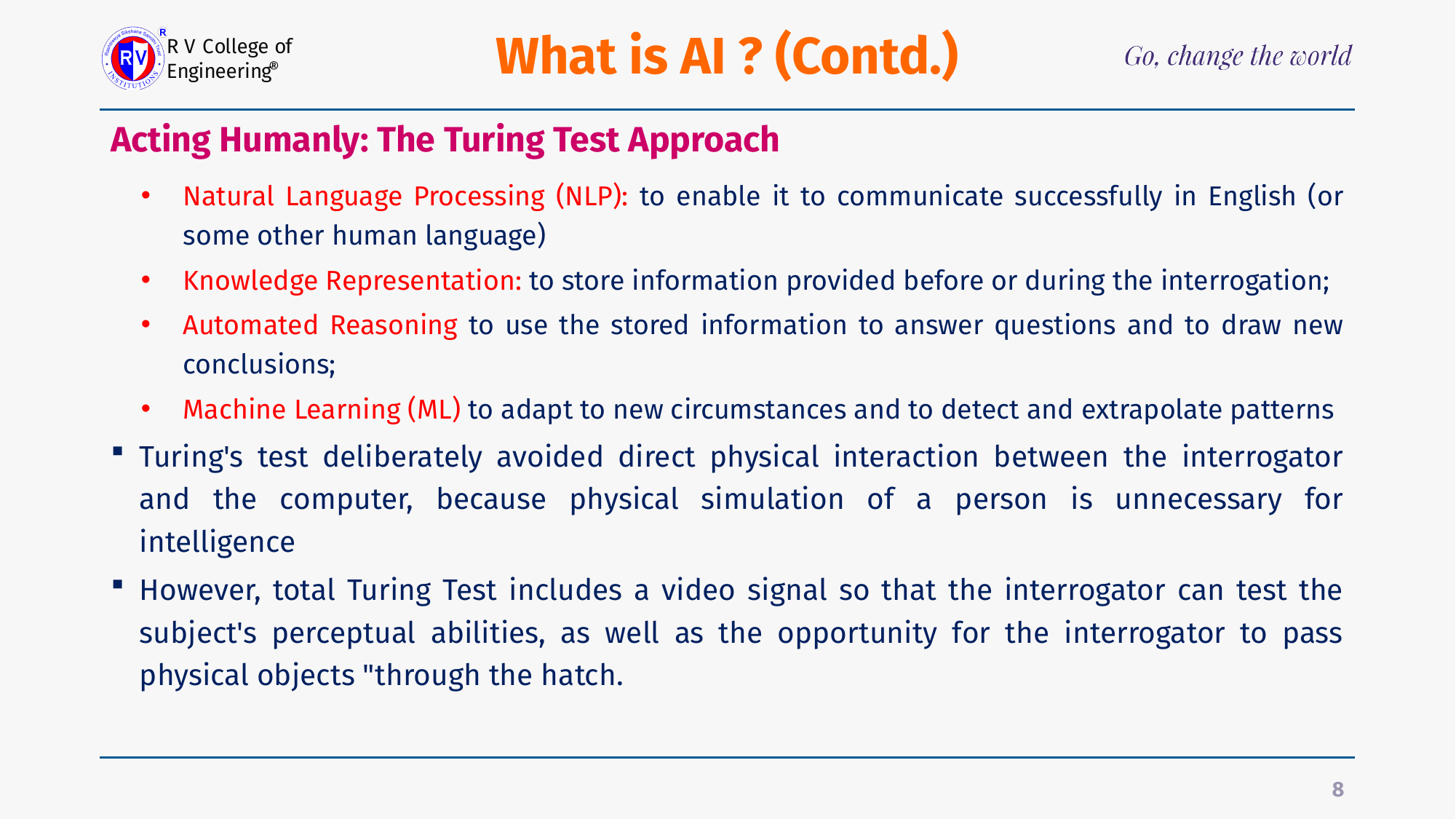

# What is AI ? (Contd.)
Acting Humanly: The Turing Test Approach
Natural Language Processing (NLP): to enable it to communicate successfully in English (or some other human language)
Knowledge Representation: to store information provided before or during the interrogation;
Automated Reasoning to use the stored information to answer questions and to draw new conclusions;
Machine Learning (ML) to adapt to new circumstances and to detect and extrapolate patterns
Turing's test deliberately avoided direct physical interaction between the interrogator and the computer, because physical simulation of a person is unnecessary for intelligence
However, total Turing Test includes a video signal so that the interrogator can test the subject's perceptual abilities, as well as the opportunity for the interrogator to pass physical objects "through the hatch.
8